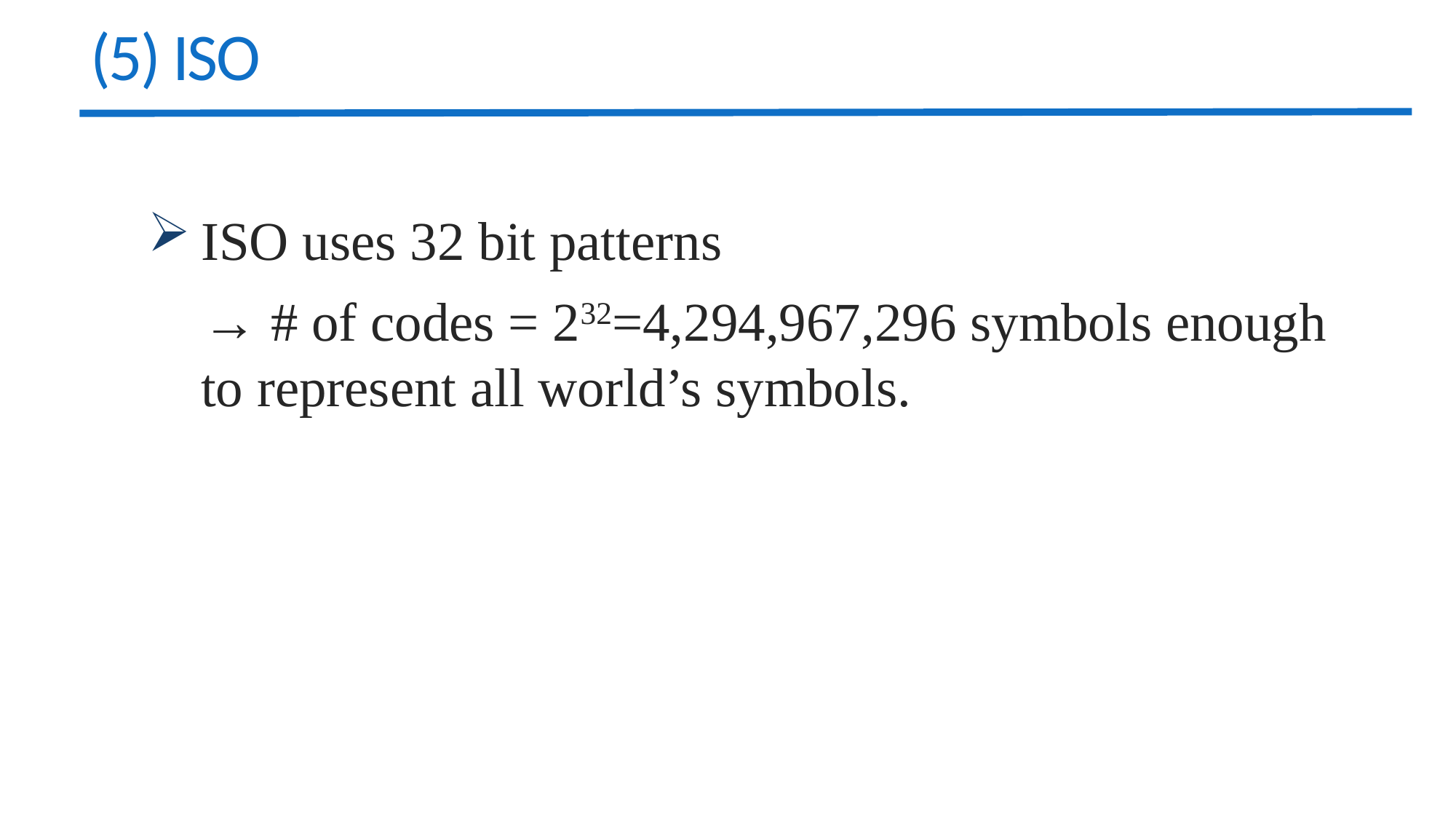

# (5) ISO
ISO uses 32 bit patterns
    → # of codes = 232=4,294,967,296 symbols enough to represent all world’s symbols.